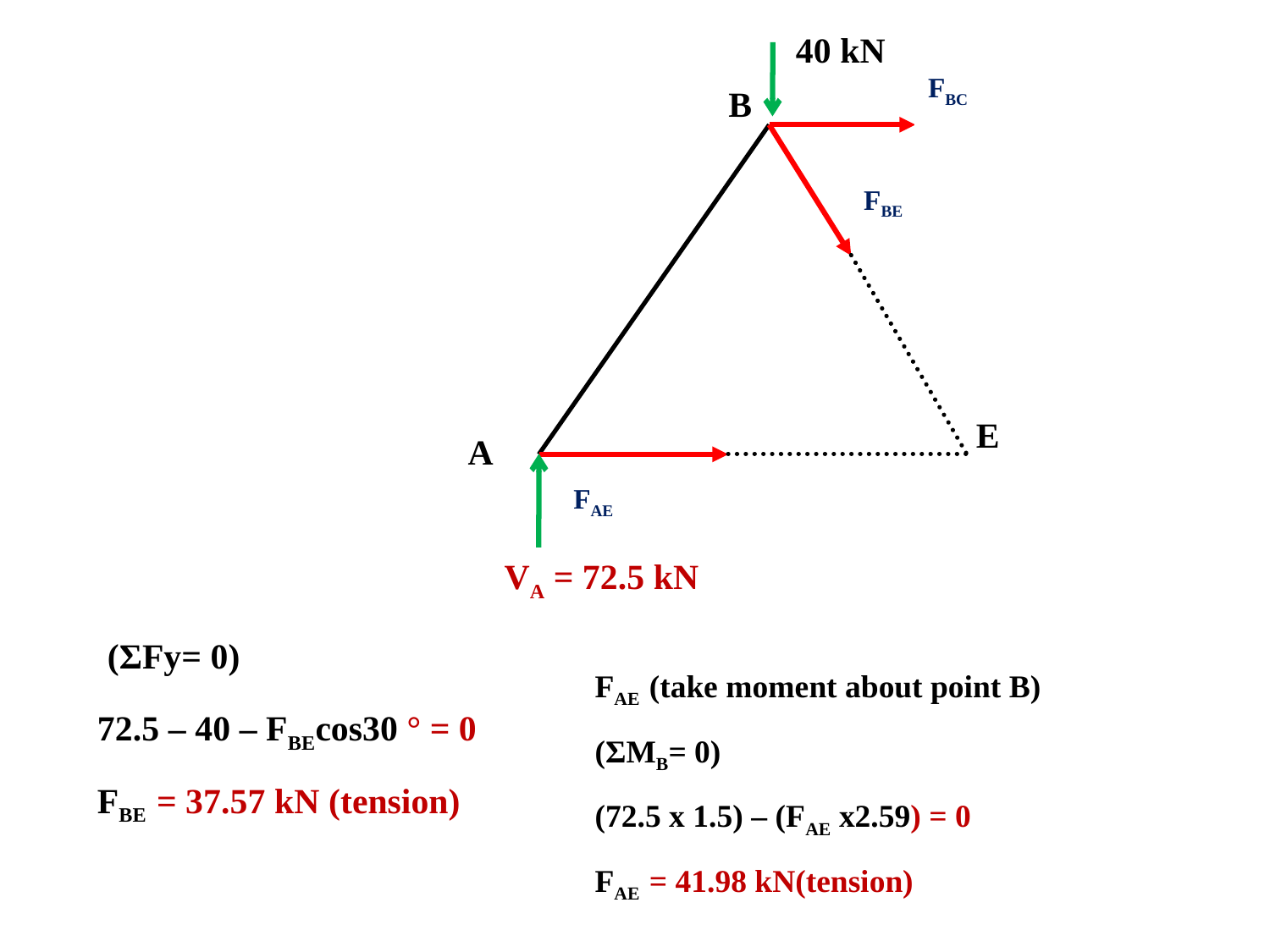

40 kN
FBC
B
FBE
E
A
FAE
VA = 72.5 kN
  (ΣFy= 0)
72.5 – 40 – FBEcos30 ° = 0
FBE  = 37.57 kN (tension)

FAE  (take moment about point B)
(ΣMB= 0)
(72.5 x 1.5) – (FAE x2.59) = 0
FAE  = 41.98 kN(tension)